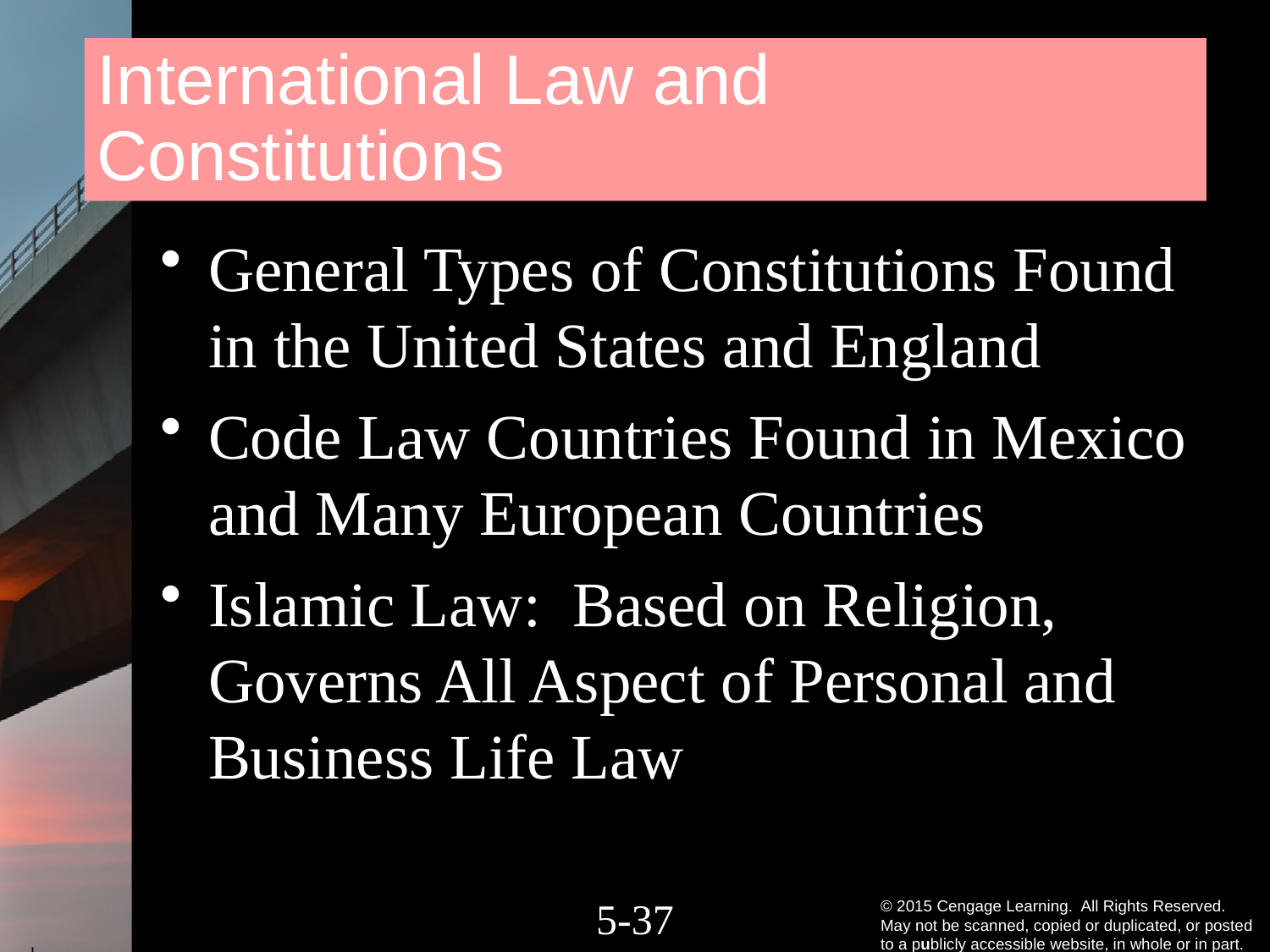

# International Law and Constitutions
General Types of Constitutions Found in the United States and England
Code Law Countries Found in Mexico and Many European Countries
Islamic Law:  Based on Religion, Governs All Aspect of Personal and Business Life Law
5-37